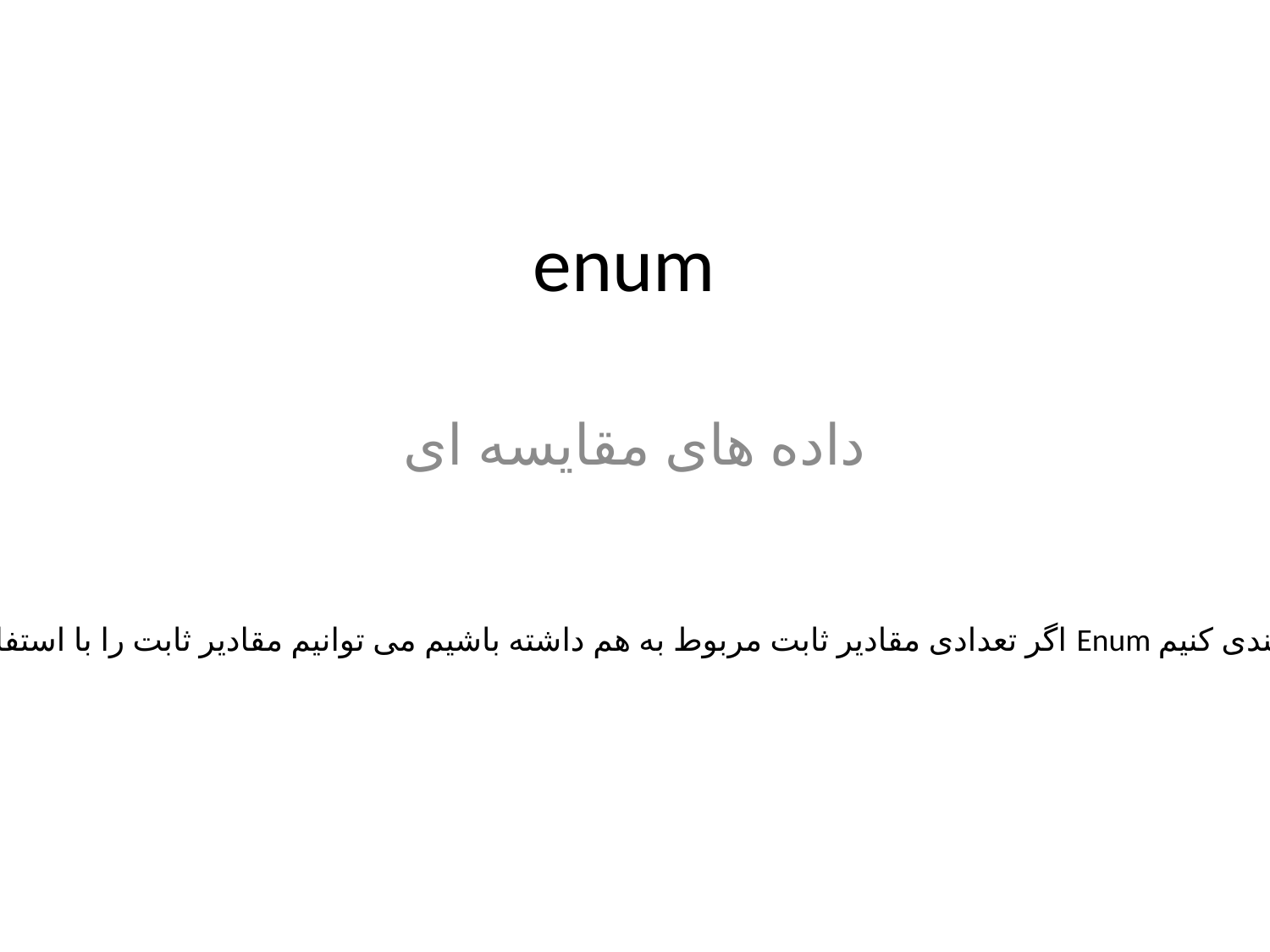

# enum
داده های مقایسه ای
اگر تعدادی مقادیر ثابت مربوط به هم داشته باشیم می توانیم مقادیر ثابت را با استفاده از Enum گروه بندی کنیم .